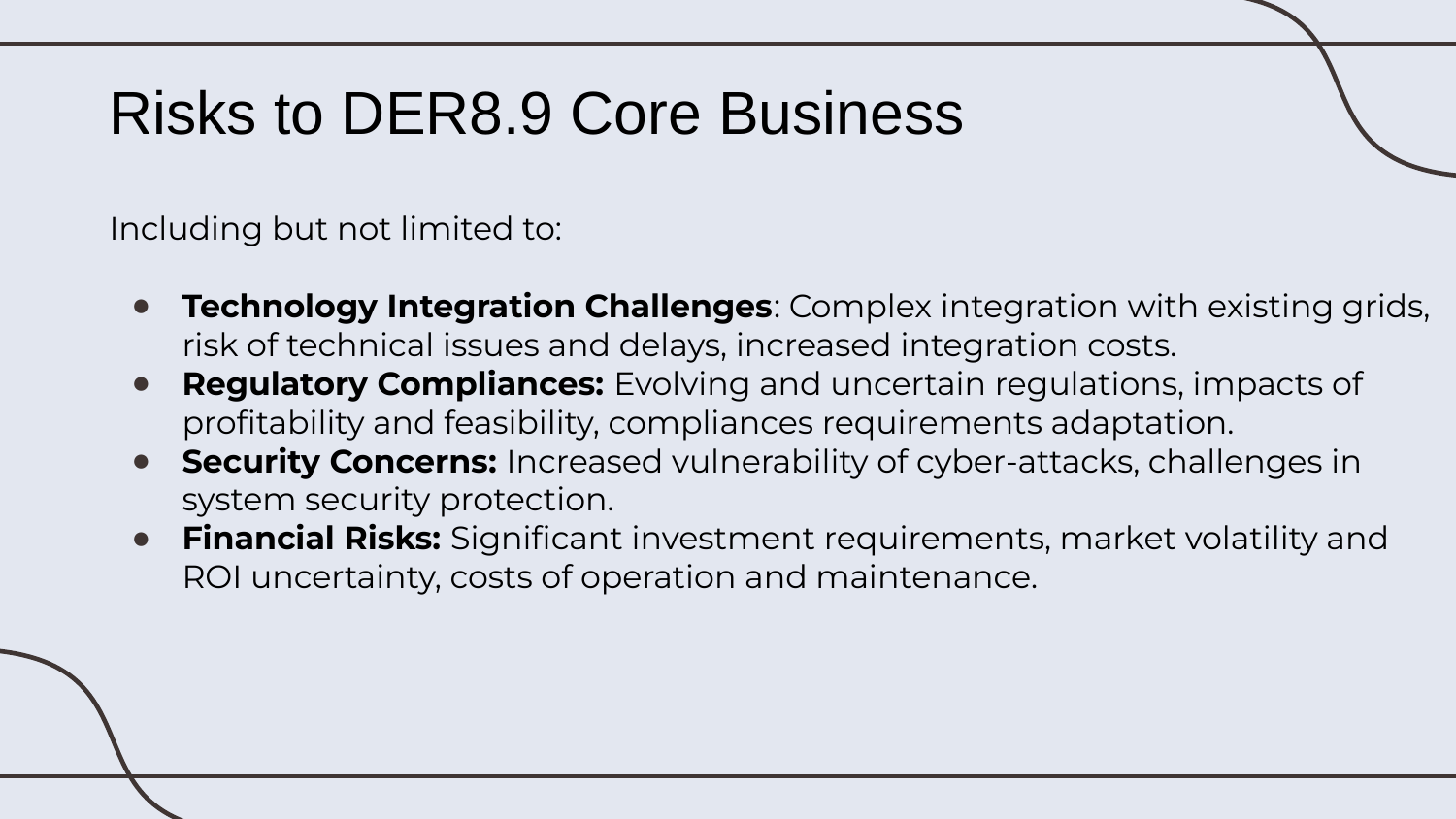

# Risks to DER8.9 Core Business
Including but not limited to:

Technology Integration Challenges: Complex integration with existing grids, risk of technical issues and delays, increased integration costs.
Regulatory Compliances: Evolving and uncertain regulations, impacts of profitability and feasibility, compliances requirements adaptation.
Security Concerns: Increased vulnerability of cyber-attacks, challenges in system security protection.
Financial Risks: Significant investment requirements, market volatility and ROI uncertainty, costs of operation and maintenance.